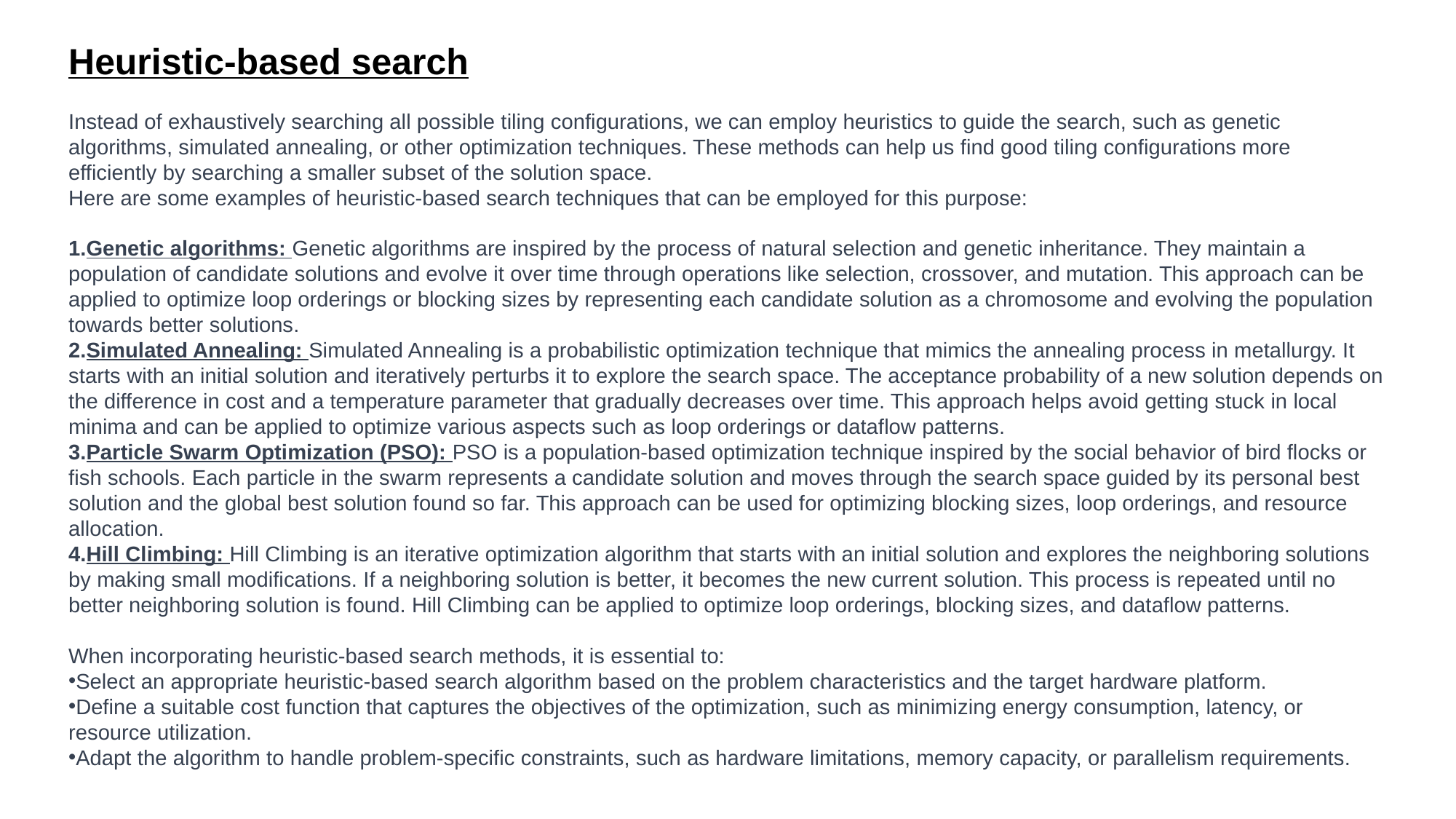

Heuristic-based search

Instead of exhaustively searching all possible tiling configurations, we can employ heuristics to guide the search, such as genetic algorithms, simulated annealing, or other optimization techniques. These methods can help us find good tiling configurations more efficiently by searching a smaller subset of the solution space.
Here are some examples of heuristic-based search techniques that can be employed for this purpose:

Genetic algorithms: Genetic algorithms are inspired by the process of natural selection and genetic inheritance. They maintain a population of candidate solutions and evolve it over time through operations like selection, crossover, and mutation. This approach can be applied to optimize loop orderings or blocking sizes by representing each candidate solution as a chromosome and evolving the population towards better solutions.
Simulated Annealing: Simulated Annealing is a probabilistic optimization technique that mimics the annealing process in metallurgy. It starts with an initial solution and iteratively perturbs it to explore the search space. The acceptance probability of a new solution depends on the difference in cost and a temperature parameter that gradually decreases over time. This approach helps avoid getting stuck in local minima and can be applied to optimize various aspects such as loop orderings or dataflow patterns.
Particle Swarm Optimization (PSO): PSO is a population-based optimization technique inspired by the social behavior of bird flocks or fish schools. Each particle in the swarm represents a candidate solution and moves through the search space guided by its personal best solution and the global best solution found so far. This approach can be used for optimizing blocking sizes, loop orderings, and resource allocation.
Hill Climbing: Hill Climbing is an iterative optimization algorithm that starts with an initial solution and explores the neighboring solutions by making small modifications. If a neighboring solution is better, it becomes the new current solution. This process is repeated until no better neighboring solution is found. Hill Climbing can be applied to optimize loop orderings, blocking sizes, and dataflow patterns.

When incorporating heuristic-based search methods, it is essential to:
Select an appropriate heuristic-based search algorithm based on the problem characteristics and the target hardware platform.
Define a suitable cost function that captures the objectives of the optimization, such as minimizing energy consumption, latency, or resource utilization.
Adapt the algorithm to handle problem-specific constraints, such as hardware limitations, memory capacity, or parallelism requirements.

References: https://cseweb.ucsd.edu/~hadi/doc/paper/2019-icml-release.pdf